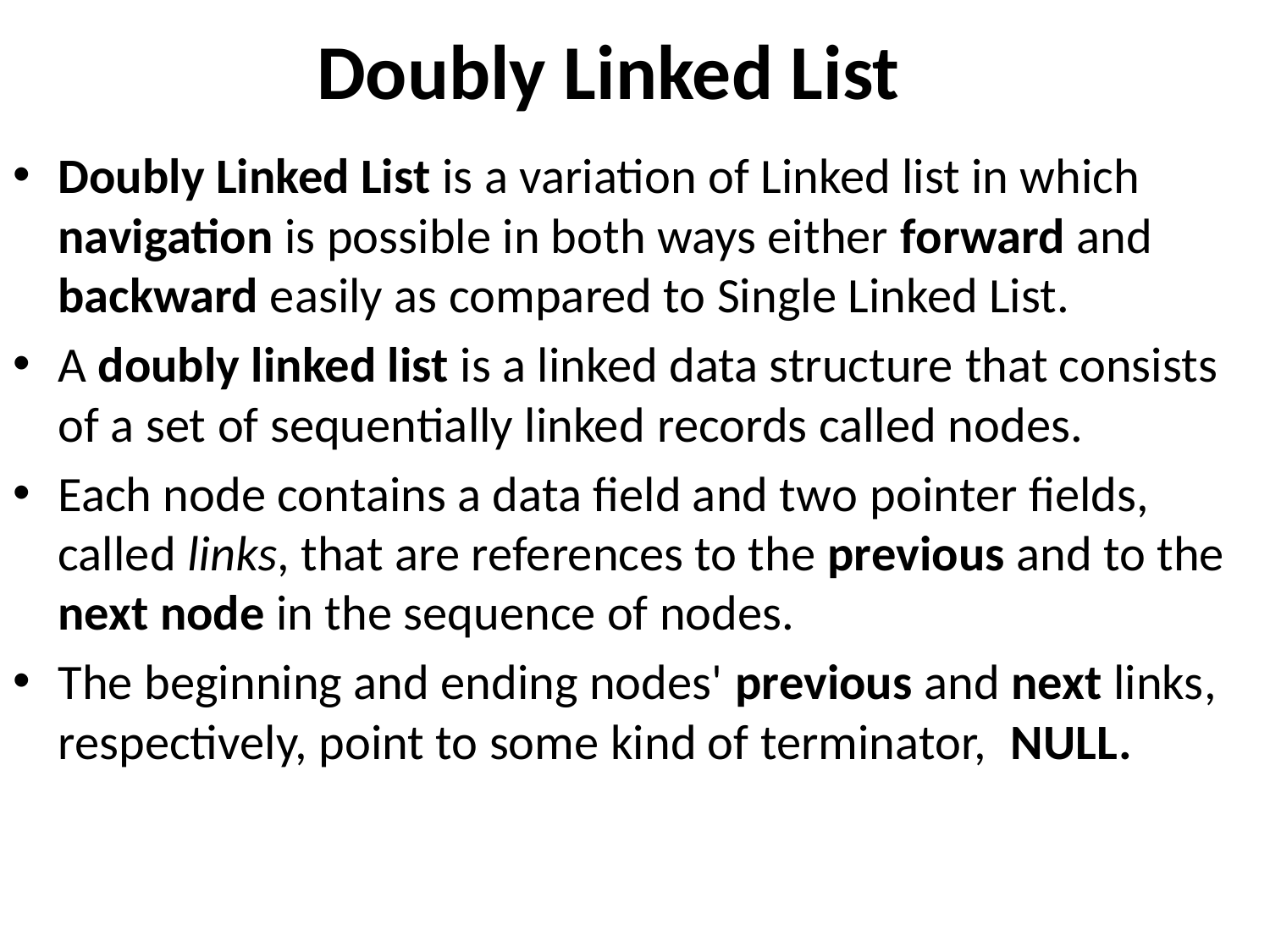

# Doubly Linked List
Doubly Linked List is a variation of Linked list in which navigation is possible in both ways either forward and backward easily as compared to Single Linked List.
A doubly linked list is a linked data structure that consists of a set of sequentially linked records called nodes.
Each node contains a data field and two pointer fields, called links, that are references to the previous and to the next node in the sequence of nodes.
The beginning and ending nodes' previous and next links, respectively, point to some kind of terminator,  NULL.